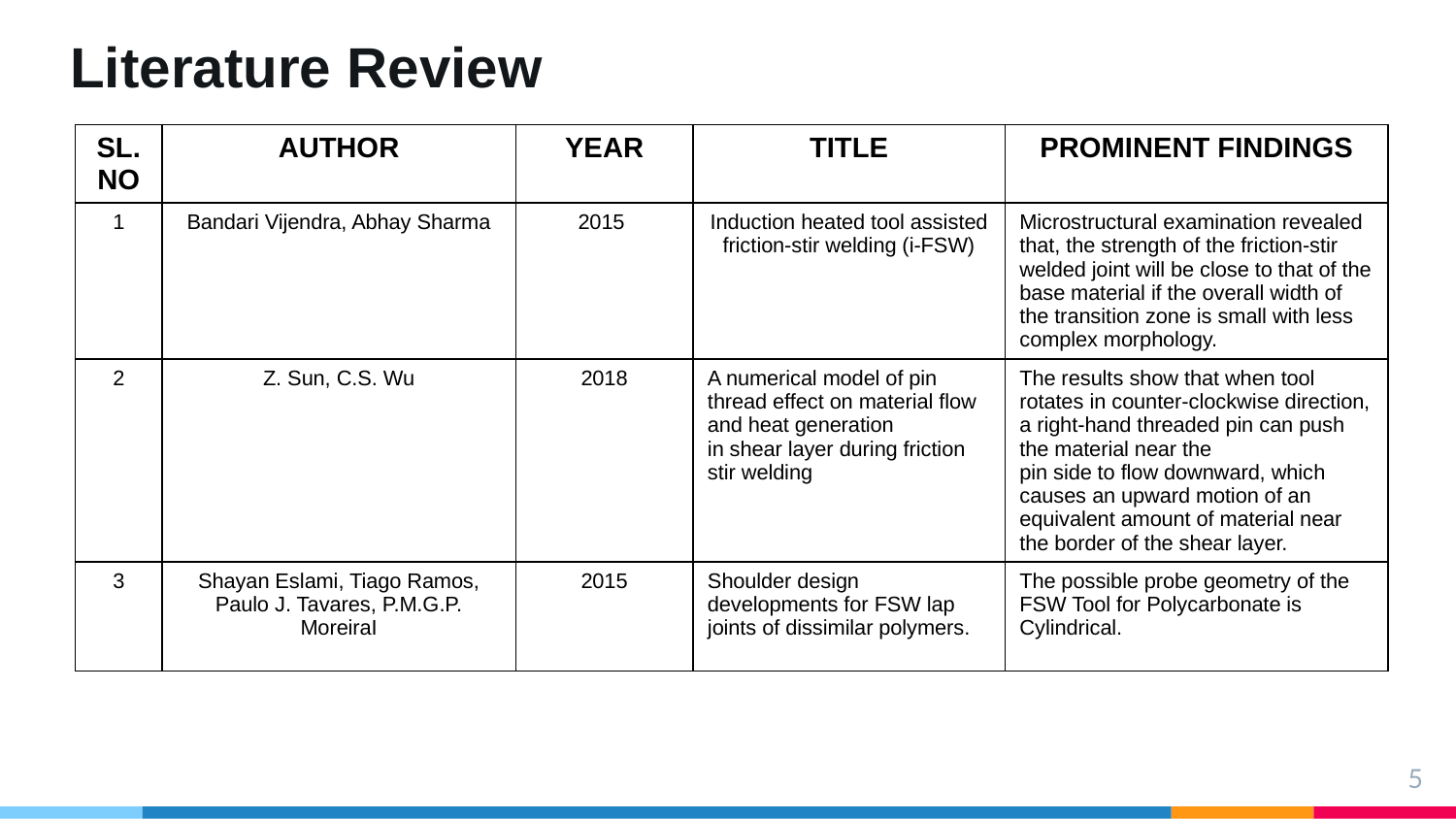

# Literature Review
| SL.NO | AUTHOR | YEAR | TITLE | PROMINENT FINDINGS |
| --- | --- | --- | --- | --- |
| 1 | Bandari Vijendra, Abhay Sharma | 2015 | Induction heated tool assisted friction-stir welding (i-FSW) | Microstructural examination revealed that, the strength of the friction-stir welded joint will be close to that of the base material if the overall width of the transition zone is small with less complex morphology. |
| 2 | Z. Sun, C.S. Wu | 2018 | A numerical model of pin thread effect on material flow and heat generation in shear layer during friction stir welding | The results show that when tool rotates in counter-clockwise direction, a right-hand threaded pin can push the material near the pin side to flow downward, which causes an upward motion of an equivalent amount of material near the border of the shear layer. |
| 3 | Shayan Eslami, Tiago Ramos, Paulo J. Tavares, P.M.G.P. MoreiraI | 2015 | Shoulder design developments for FSW lap joints of dissimilar polymers. | The possible probe geometry of the FSW Tool for Polycarbonate is Cylindrical. |

5